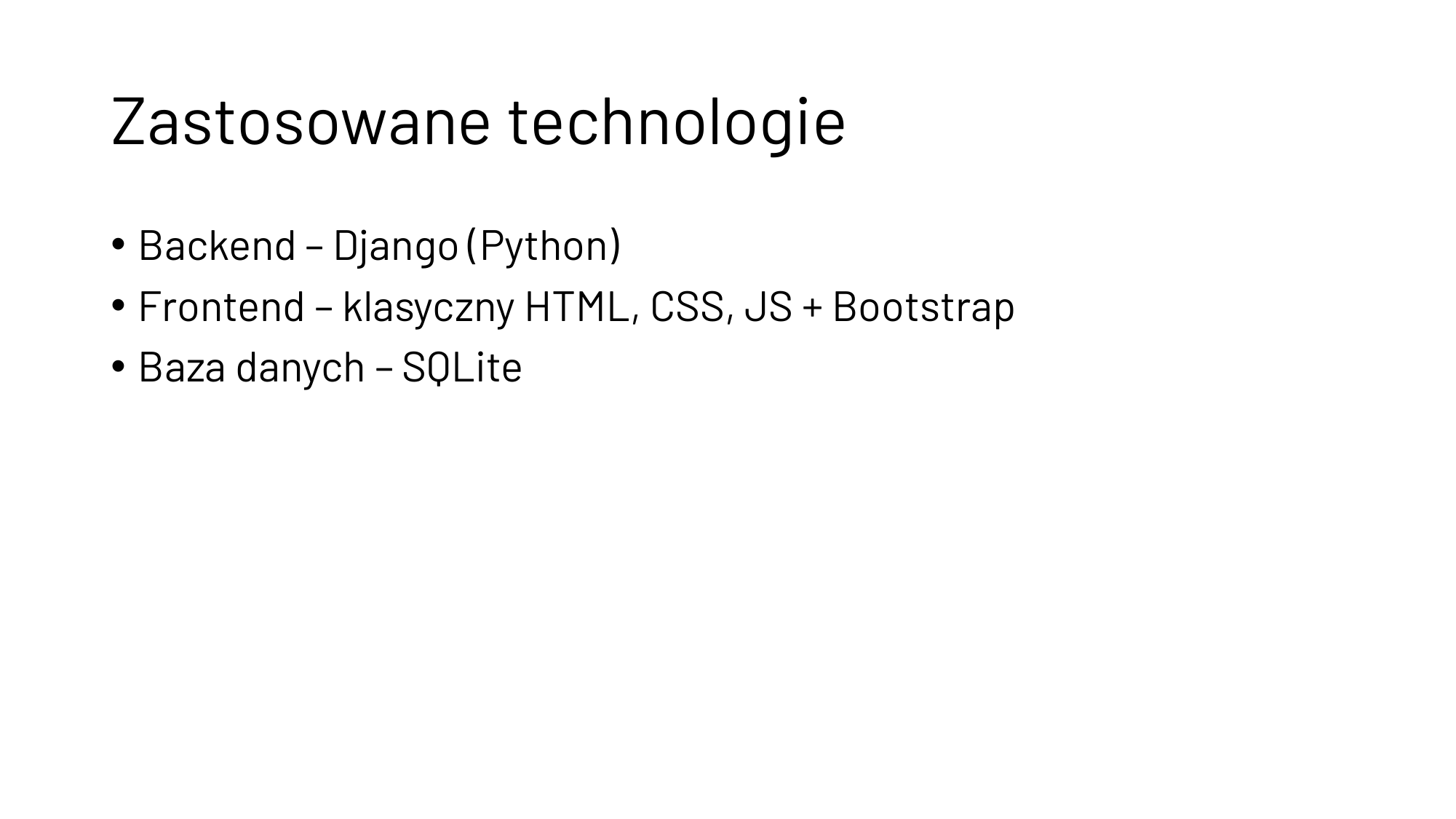

# Zastosowane technologie
Backend – Django (Python)
Frontend – klasyczny HTML, CSS, JS + Bootstrap
Baza danych – SQLite